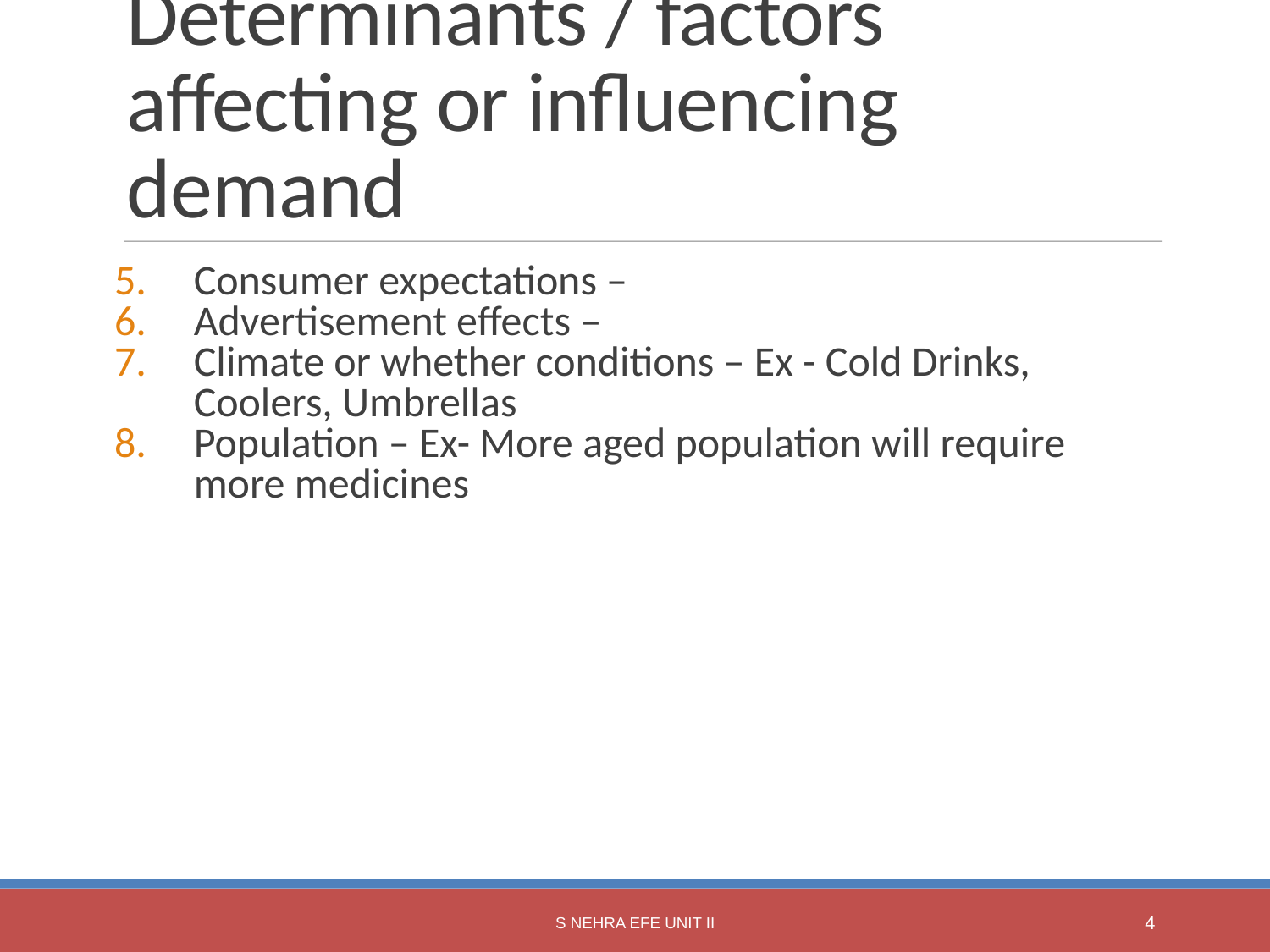

Determinants / factors affecting or influencing demand
Consumer expectations –
Advertisement effects –
Climate or whether conditions – Ex - Cold Drinks, Coolers, Umbrellas
Population – Ex- More aged population will require more medicines

S Nehra EFE Unit II
4